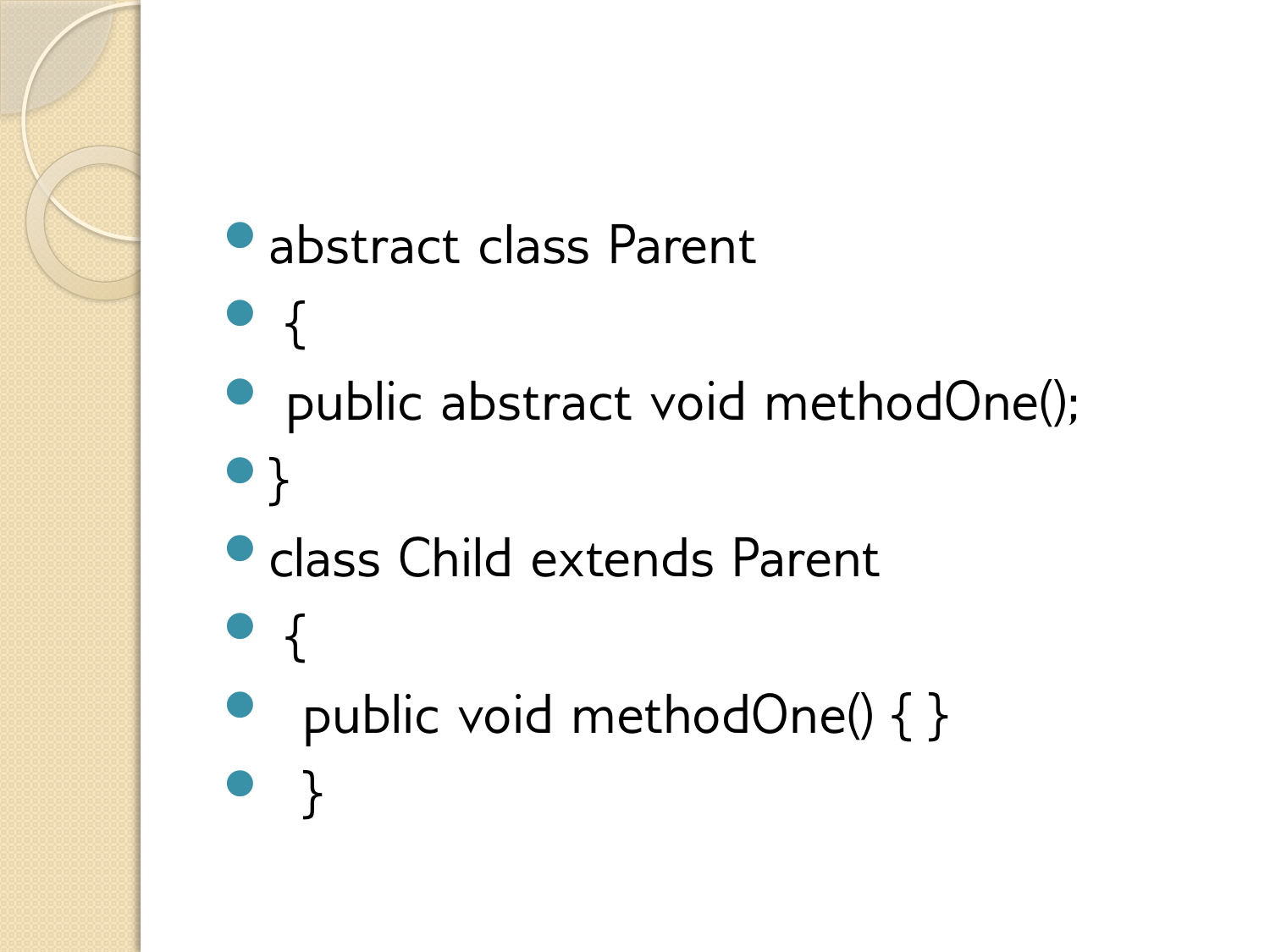

#
abstract class Parent
 {
 public abstract void methodOne();
}
class Child extends Parent
 {
  public void methodOne() { }
  }